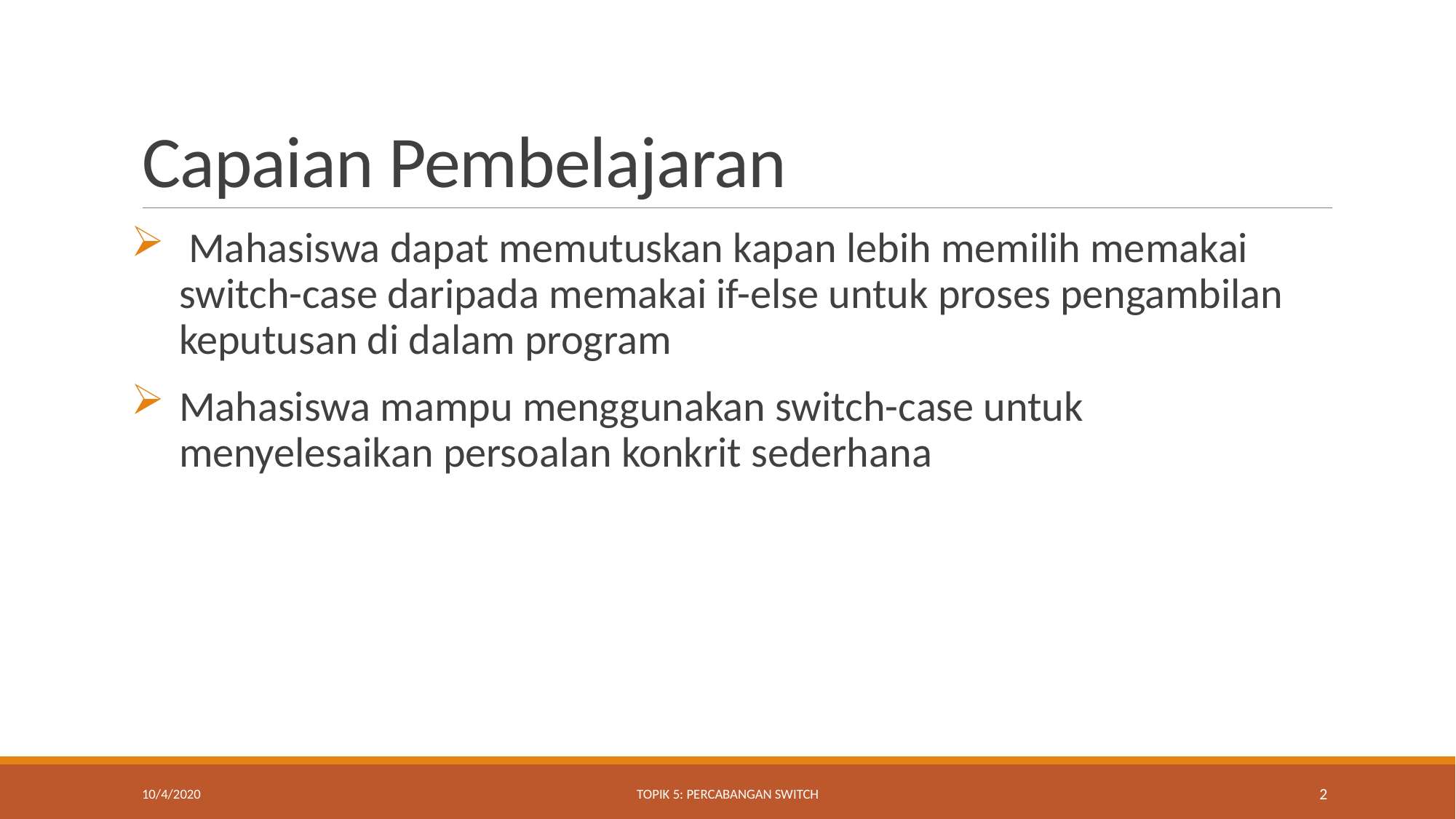

# Capaian Pembelajaran
 Mahasiswa dapat memutuskan kapan lebih memilih memakai switch-case daripada memakai if-else untuk proses pengambilan keputusan di dalam program
Mahasiswa mampu menggunakan switch-case untuk menyelesaikan persoalan konkrit sederhana

10/4/2020
Topik 5: Percabangan Switch
2